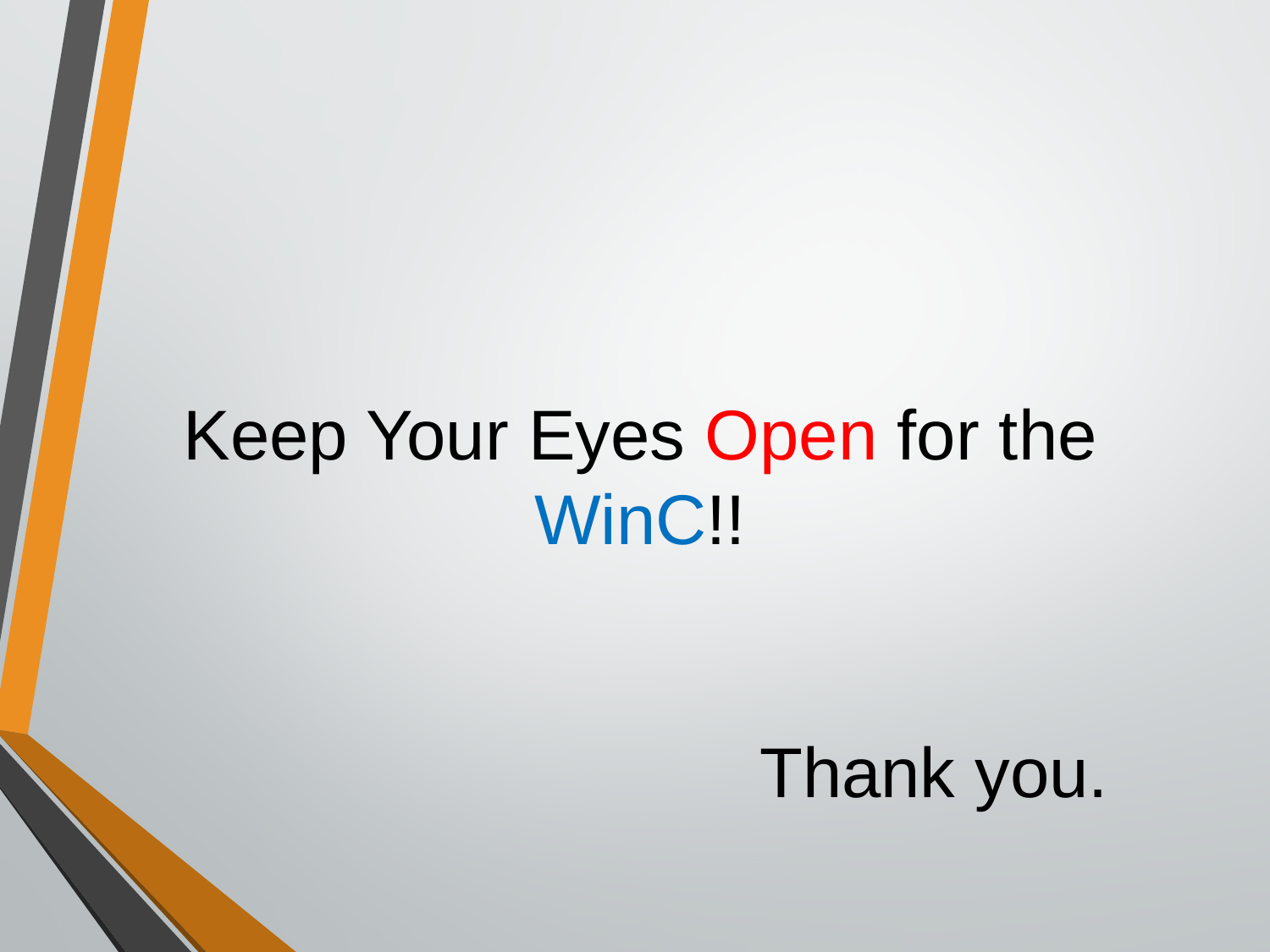

# Keep Your Eyes Open for the WinC!!
Thank you.